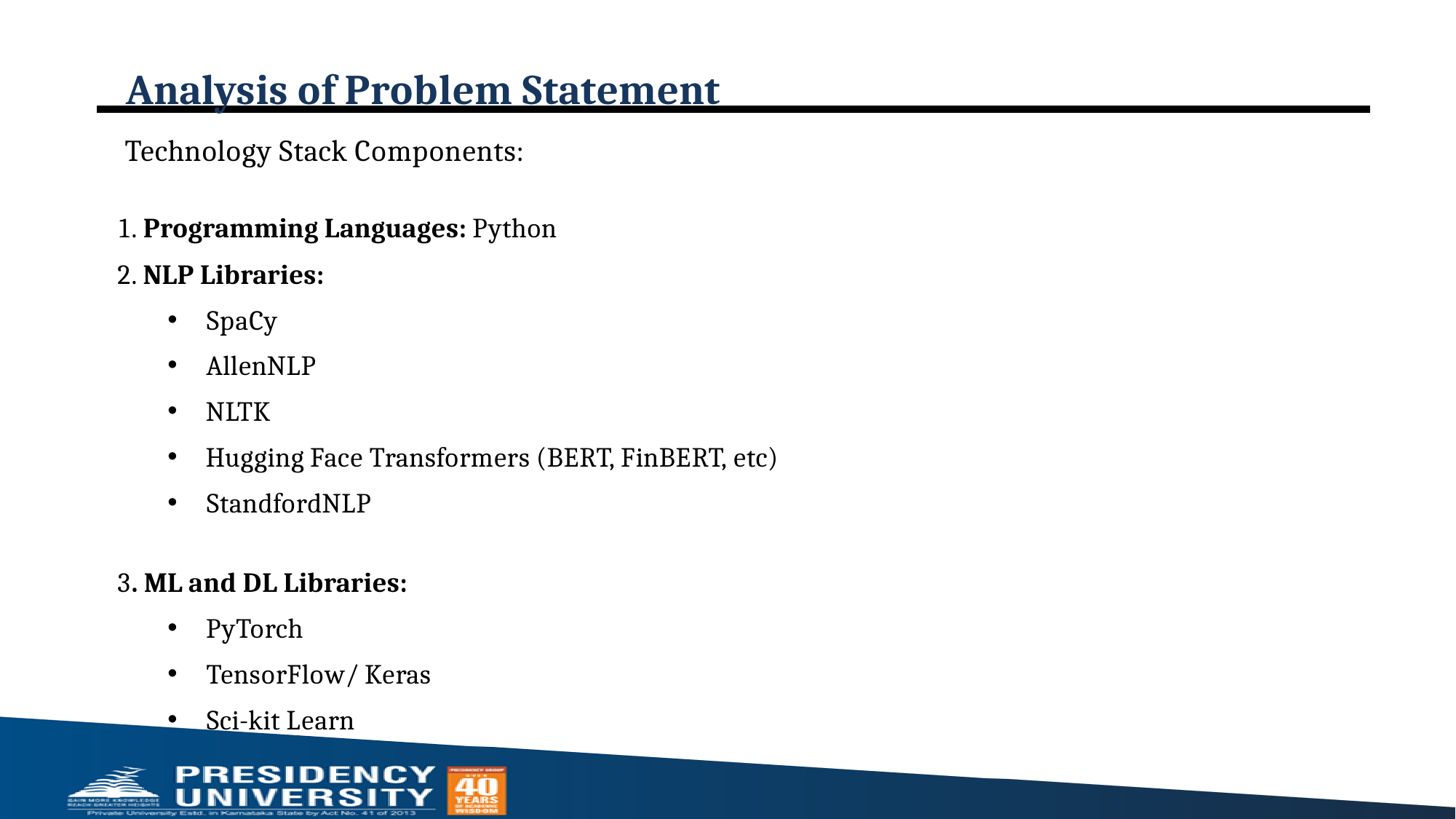

# Analysis of Problem Statement
Technology Stack Components:

1. Programming Languages: Python​
2. NLP Libraries: ​
SpaCy​
AllenNLP​
NLTK​
Hugging Face Transformers (BERT, FinBERT, etc)​
StandfordNLP​
3. ML and DL Libraries:​
PyTorch​
TensorFlow/ Keras​
Sci-kit Learn